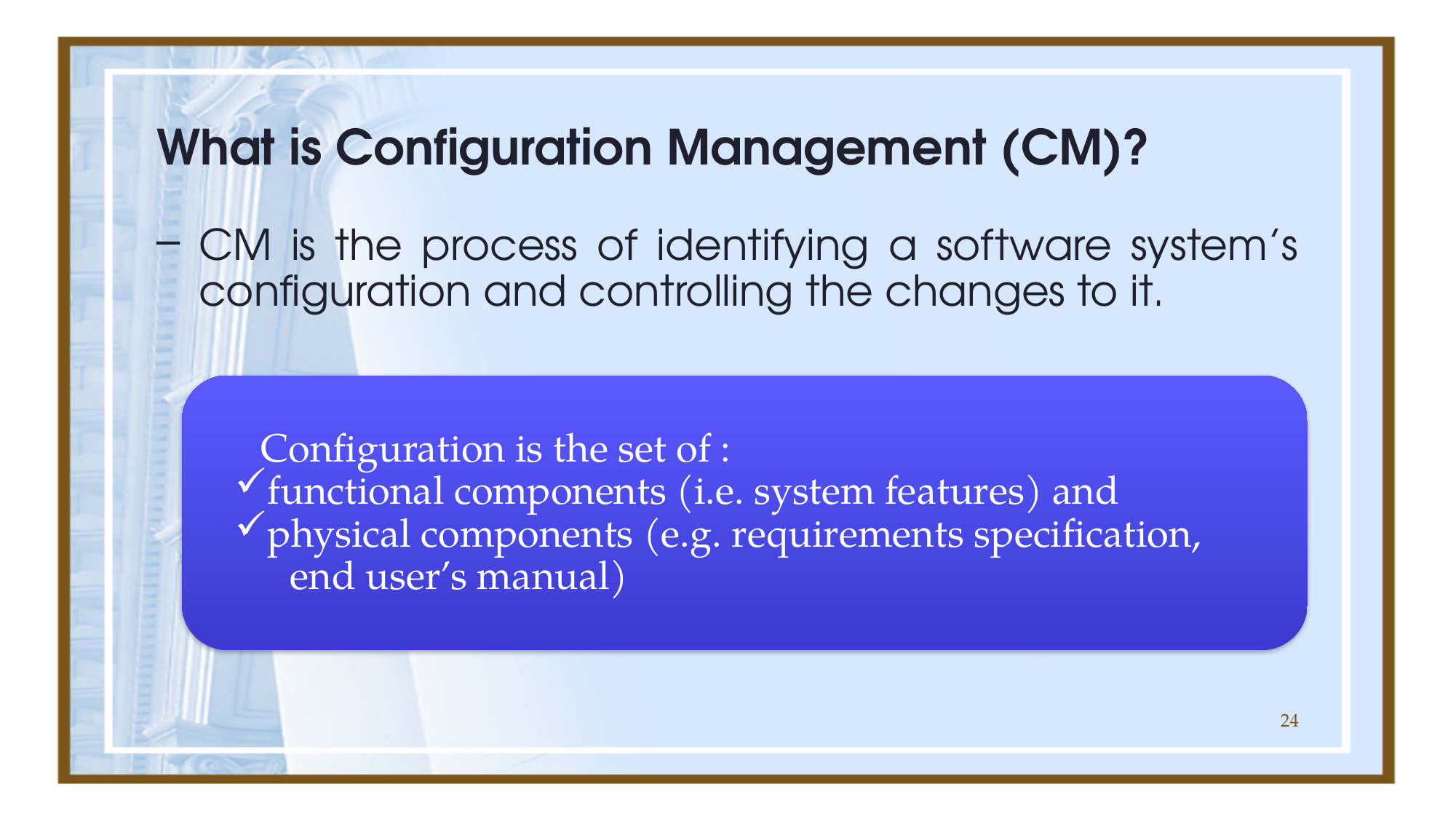

# What is Configuration Management (CM)?
CM is the process of identifying a software system’s configuration and controlling the changes to it.

Configuration is the set of :
functional components (i.e. system features) and
physical components (e.g. requirements specification,
   end user’s manual)
24